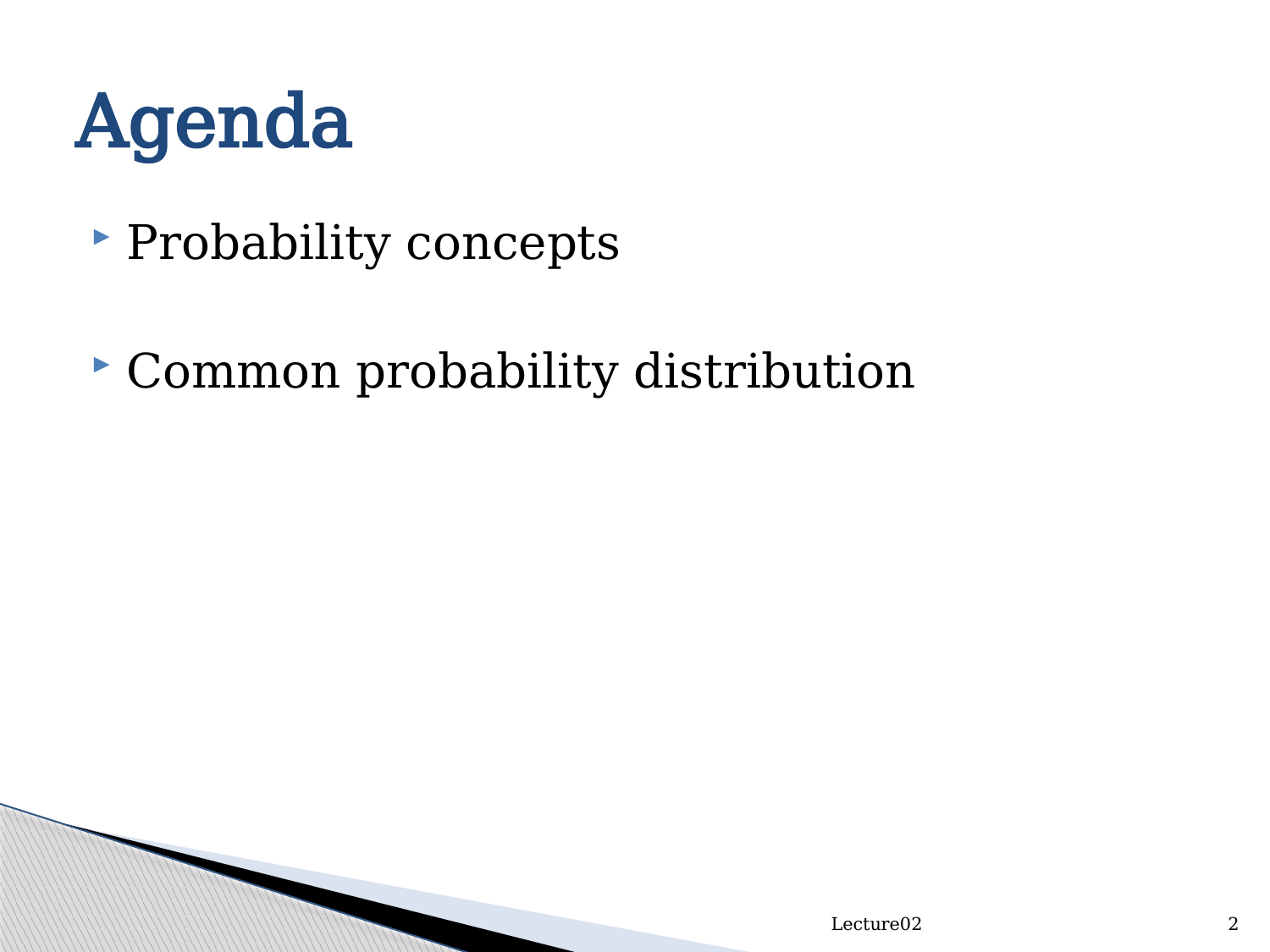

# Agenda
Probability concepts

Common probability distribution

Lecture02
2